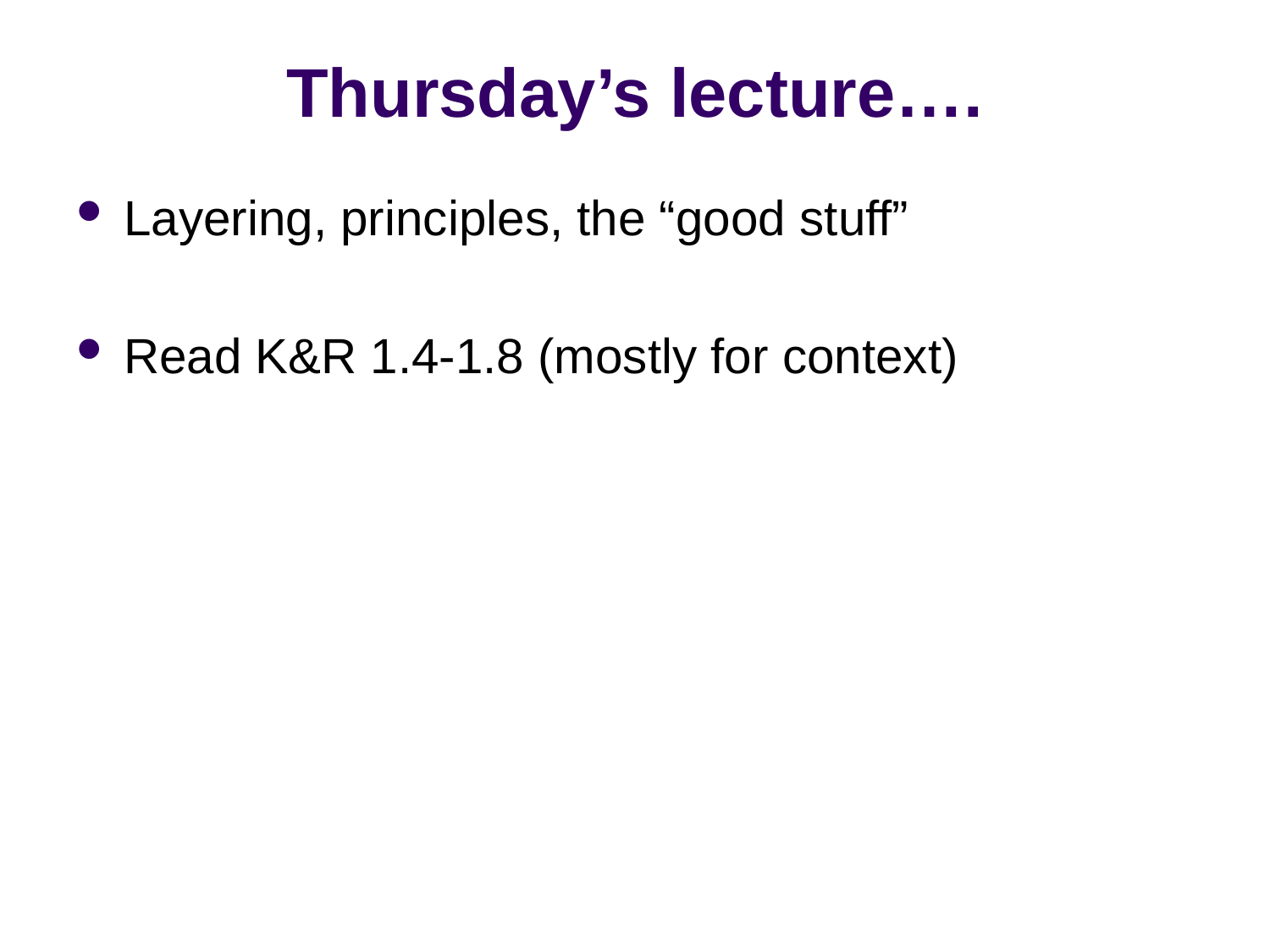

# Thursday’s lecture….
Layering, principles, the “good stuff”

Read K&R 1.4-1.8 (mostly for context)